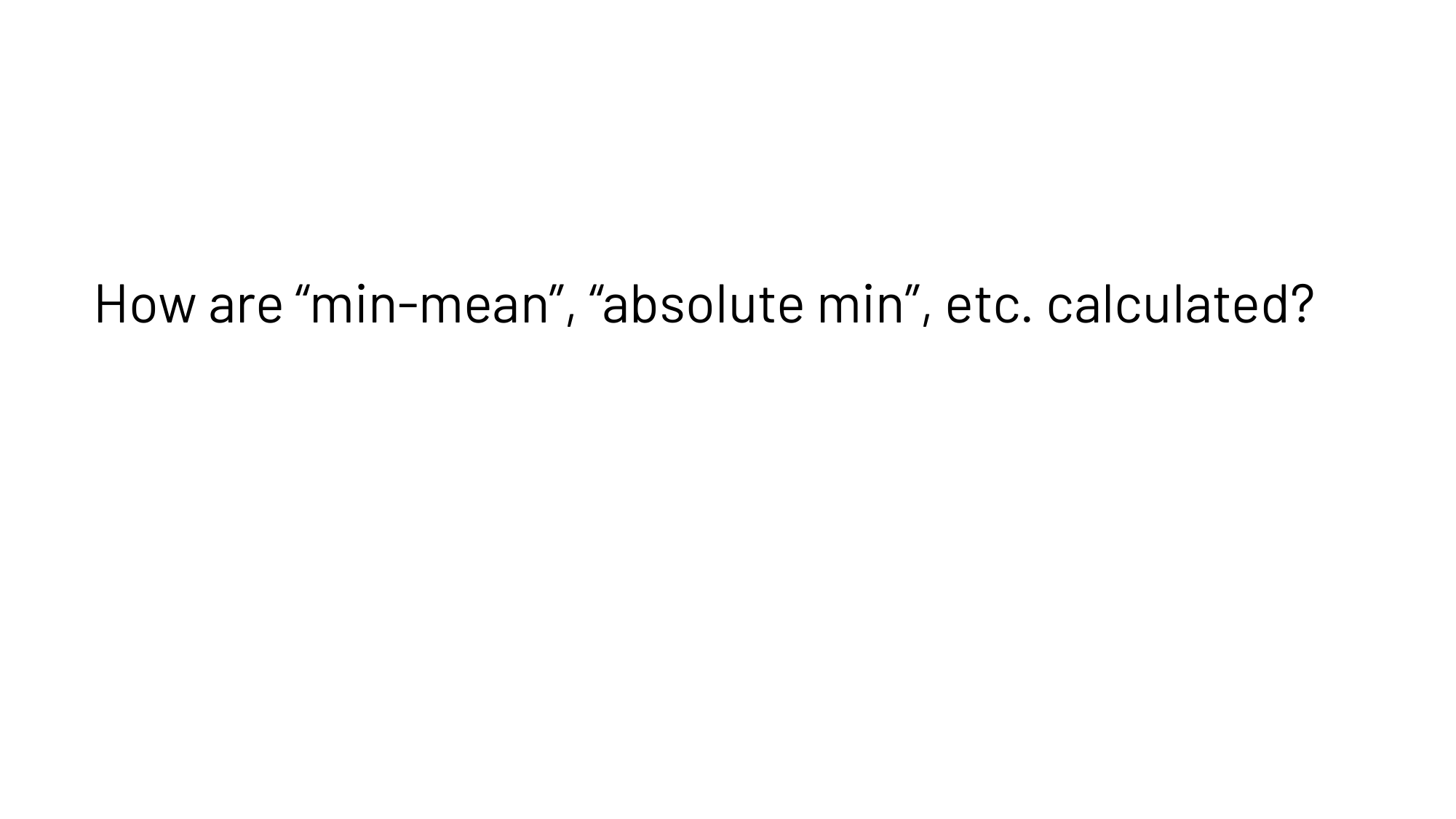

How are “min-mean”, “absolute min”, etc. calculated?